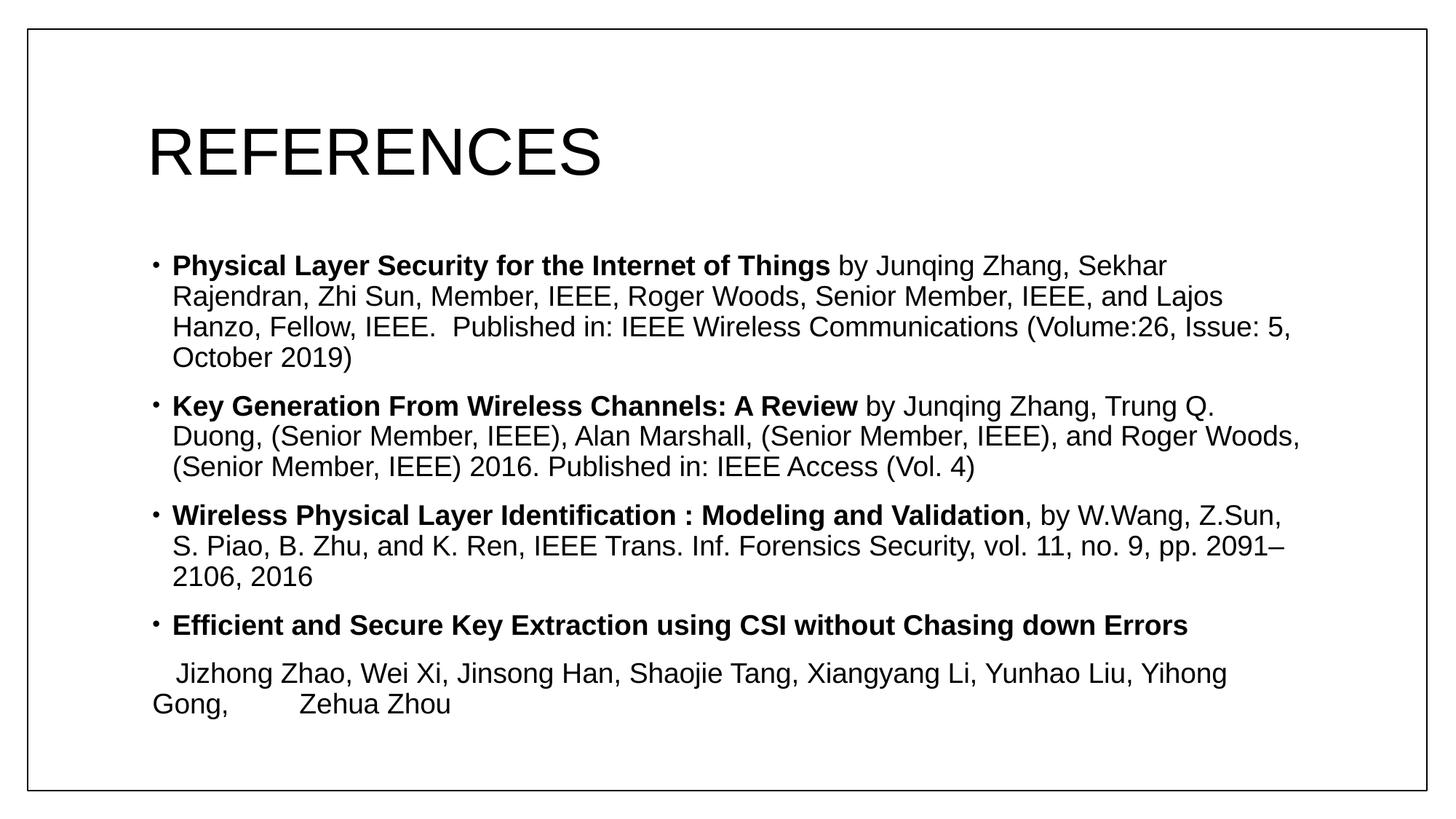

# REFERENCES
Physical Layer Security for the Internet of Things by Junqing Zhang, Sekhar Rajendran, Zhi Sun, Member, IEEE, Roger Woods, Senior Member, IEEE, and Lajos Hanzo, Fellow, IEEE.  Published in: IEEE Wireless Communications (Volume:26, Issue: 5, October 2019)
Key Generation From Wireless Channels: A Review by Junqing Zhang, Trung Q. Duong, (Senior Member, IEEE), Alan Marshall, (Senior Member, IEEE), and Roger Woods, (Senior Member, IEEE) 2016. Published in: IEEE Access (Vol. 4)
Wireless Physical Layer Identiﬁcation : Modeling and Validation, by W.Wang, Z.Sun, S. Piao, B. Zhu, and K. Ren, IEEE Trans. Inf. Forensics Security, vol. 11, no. 9, pp. 2091–2106, 2016
Efﬁcient and Secure Key Extraction using CSI without Chasing down Errors
   Jizhong Zhao, Wei Xi, Jinsong Han, Shaojie Tang, Xiangyang Li, Yunhao Liu, Yihong Gong,         Zehua Zhou